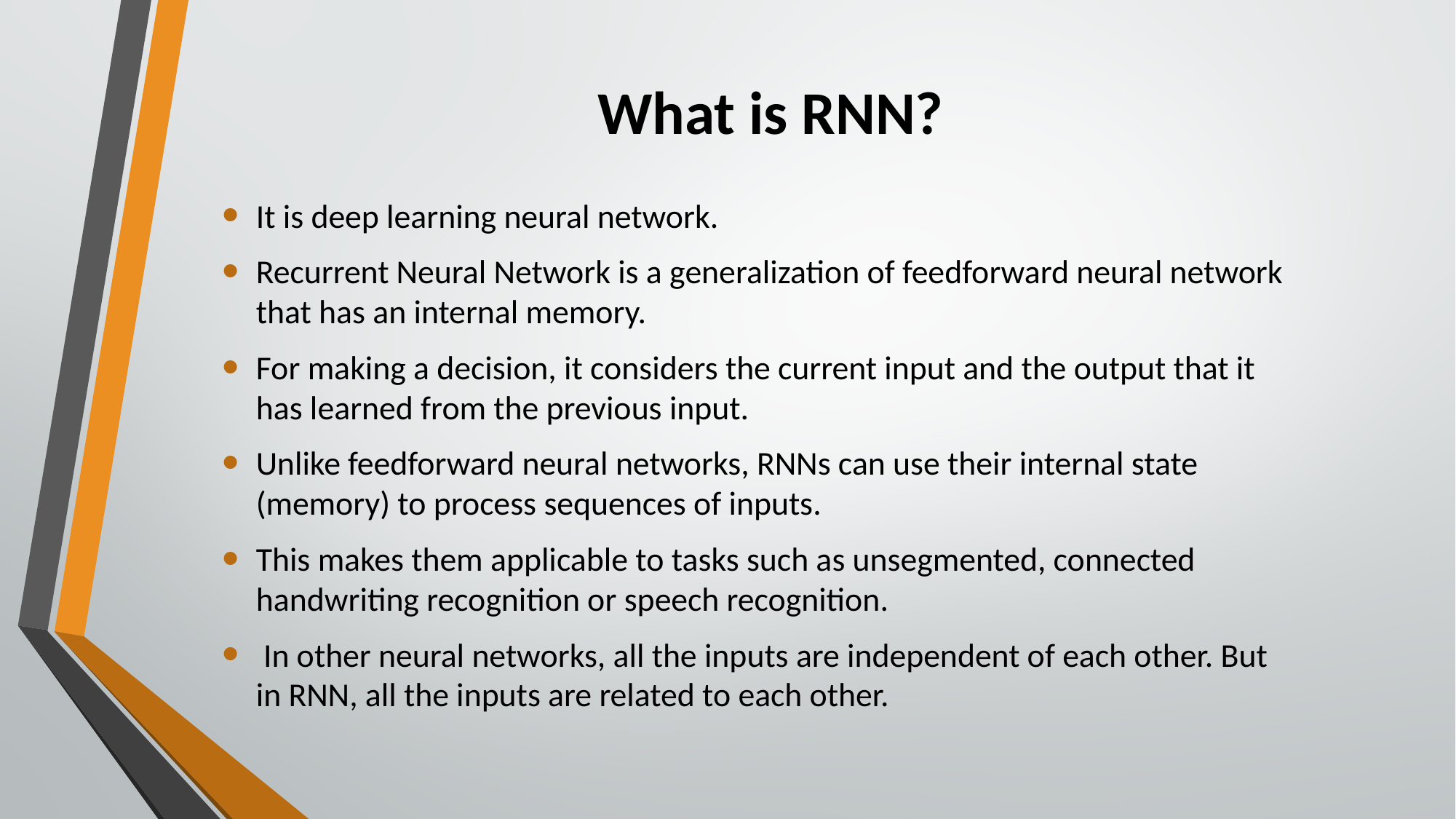

# What is RNN?
It is deep learning neural network.
Recurrent Neural Network is a generalization of feedforward neural network that has an internal memory.
For making a decision, it considers the current input and the output that it has learned from the previous input.
Unlike feedforward neural networks, RNNs can use their internal state (memory) to process sequences of inputs.
This makes them applicable to tasks such as unsegmented, connected handwriting recognition or speech recognition.
 In other neural networks, all the inputs are independent of each other. But in RNN, all the inputs are related to each other.